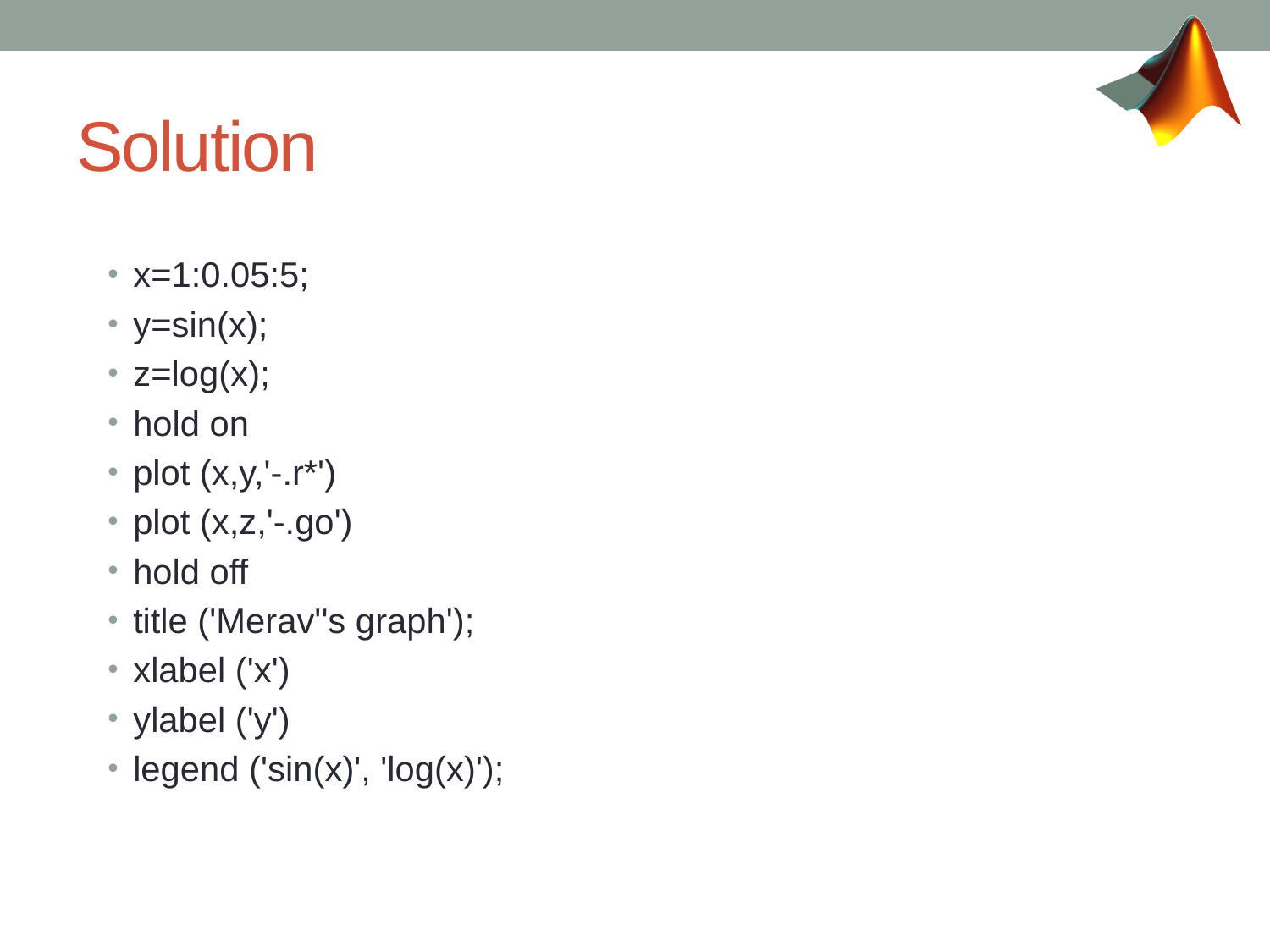

# Solution
x=1:0.05:5;
y=sin(x);
z=log(x);
hold on
plot (x,y,'-.r*')
plot (x,z,'-.go')
hold off
title ('Merav''s graph');
xlabel ('x')
ylabel ('y')
legend ('sin(x)', 'log(x)');